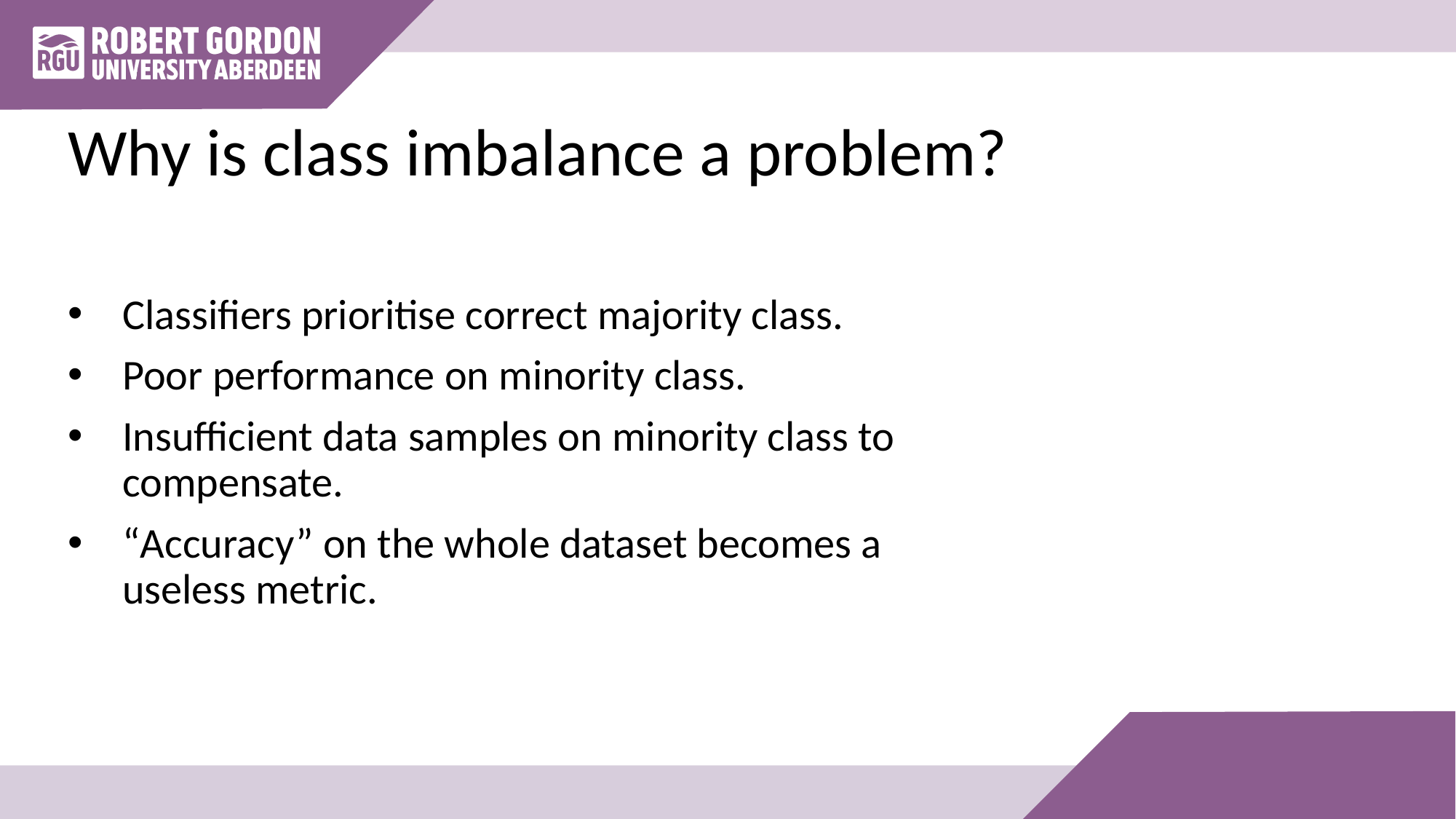

# Why is class imbalance a problem?
Classifiers prioritise correct majority class.
Poor performance on minority class.
Insufficient data samples on minority class to compensate.
“Accuracy” on the whole dataset becomes a useless metric.